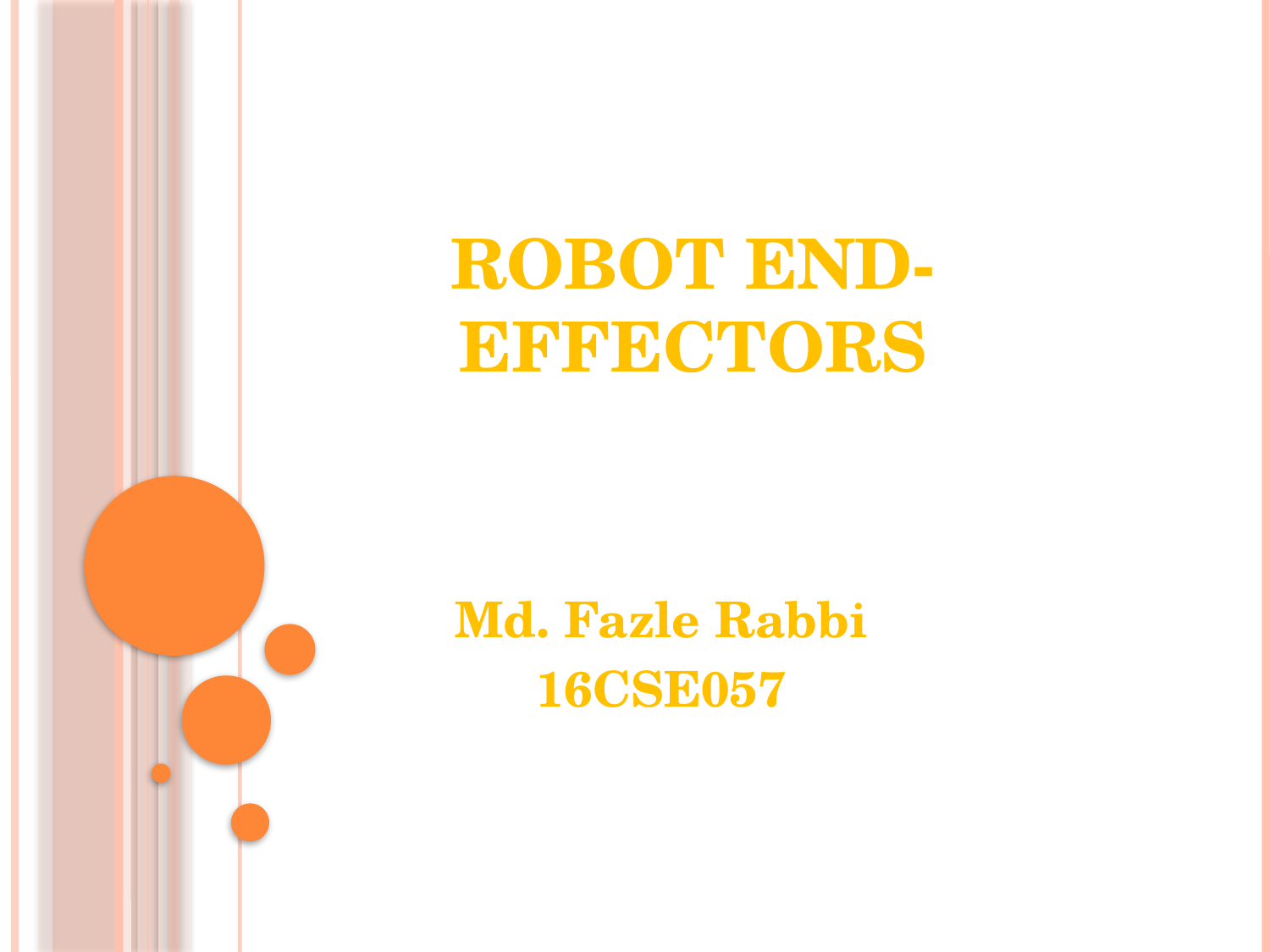

# Robot End-Effectors
Md. Fazle Rabbi
16CSE057